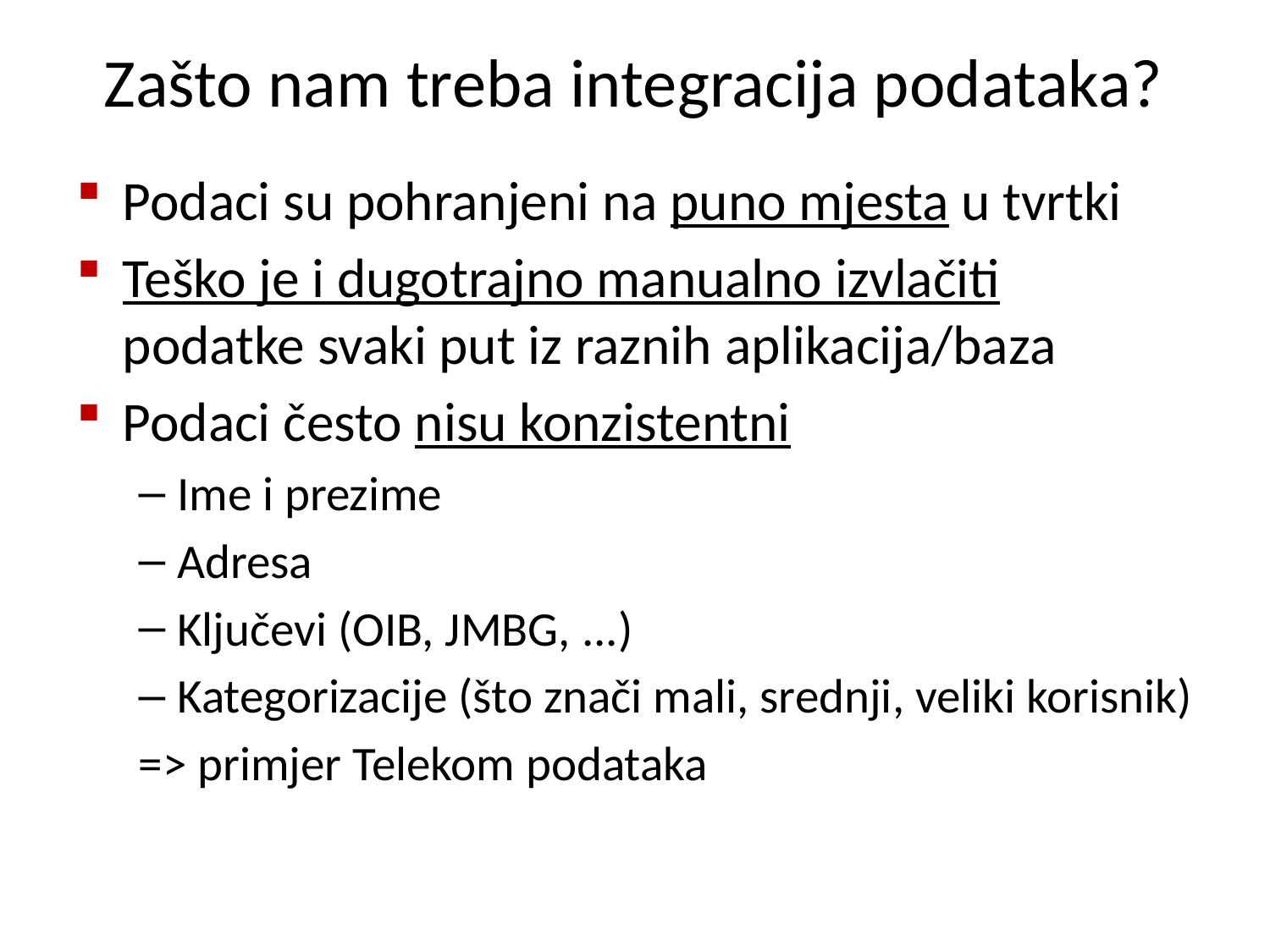

# Zašto nam treba integracija podataka?
Podaci su pohranjeni na puno mjesta u tvrtki
Teško je i dugotrajno manualno izvlačiti podatke svaki put iz raznih aplikacija/baza
Podaci često nisu konzistentni
Ime i prezime
Adresa
Ključevi (OIB, JMBG, ...)
Kategorizacije (što znači mali, srednji, veliki korisnik)
=> primjer Telekom podataka